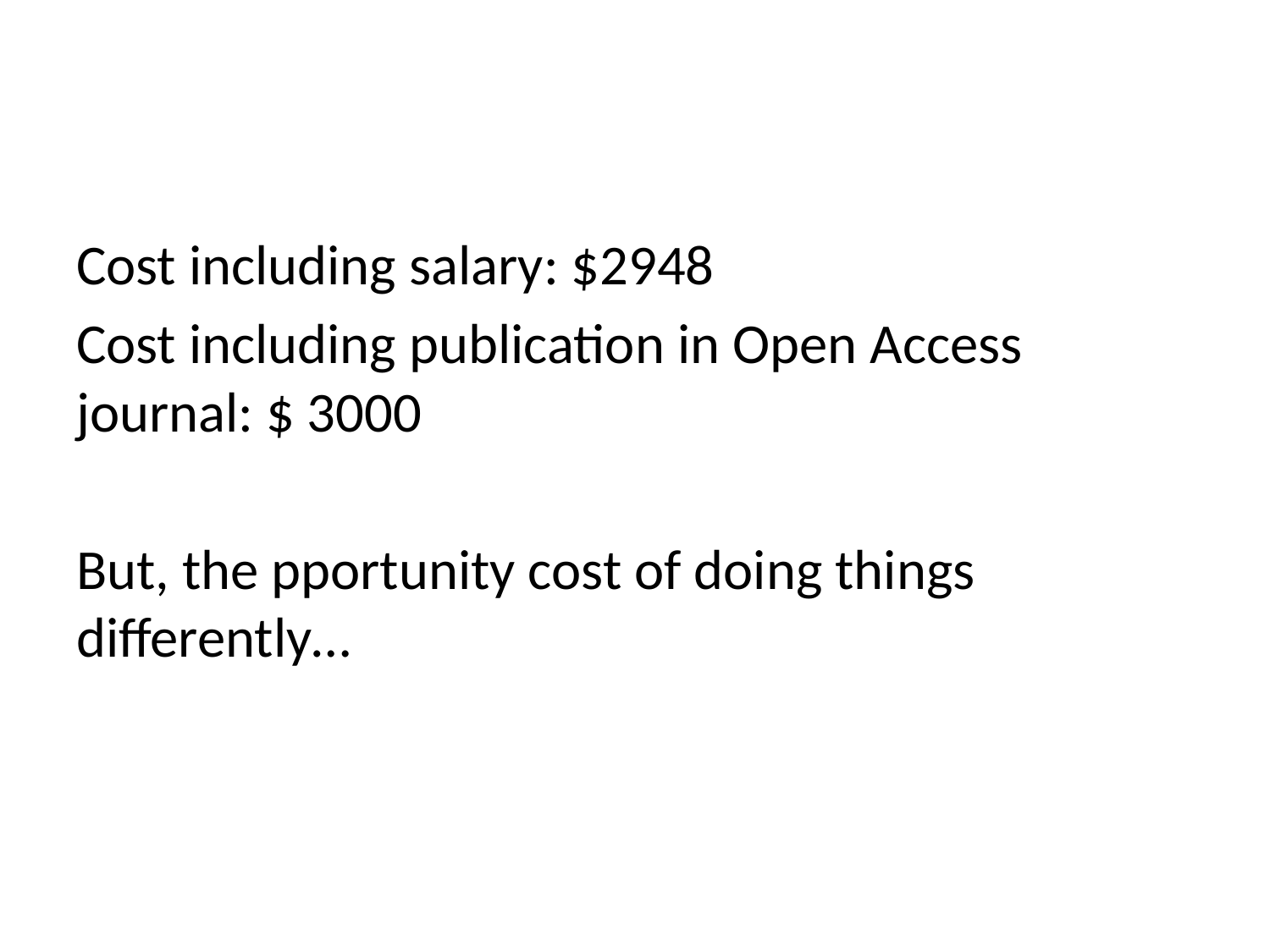

#
Cost including salary: $2948
Cost including publication in Open Access journal: $ 3000

But, the pportunity cost of doing things differently…